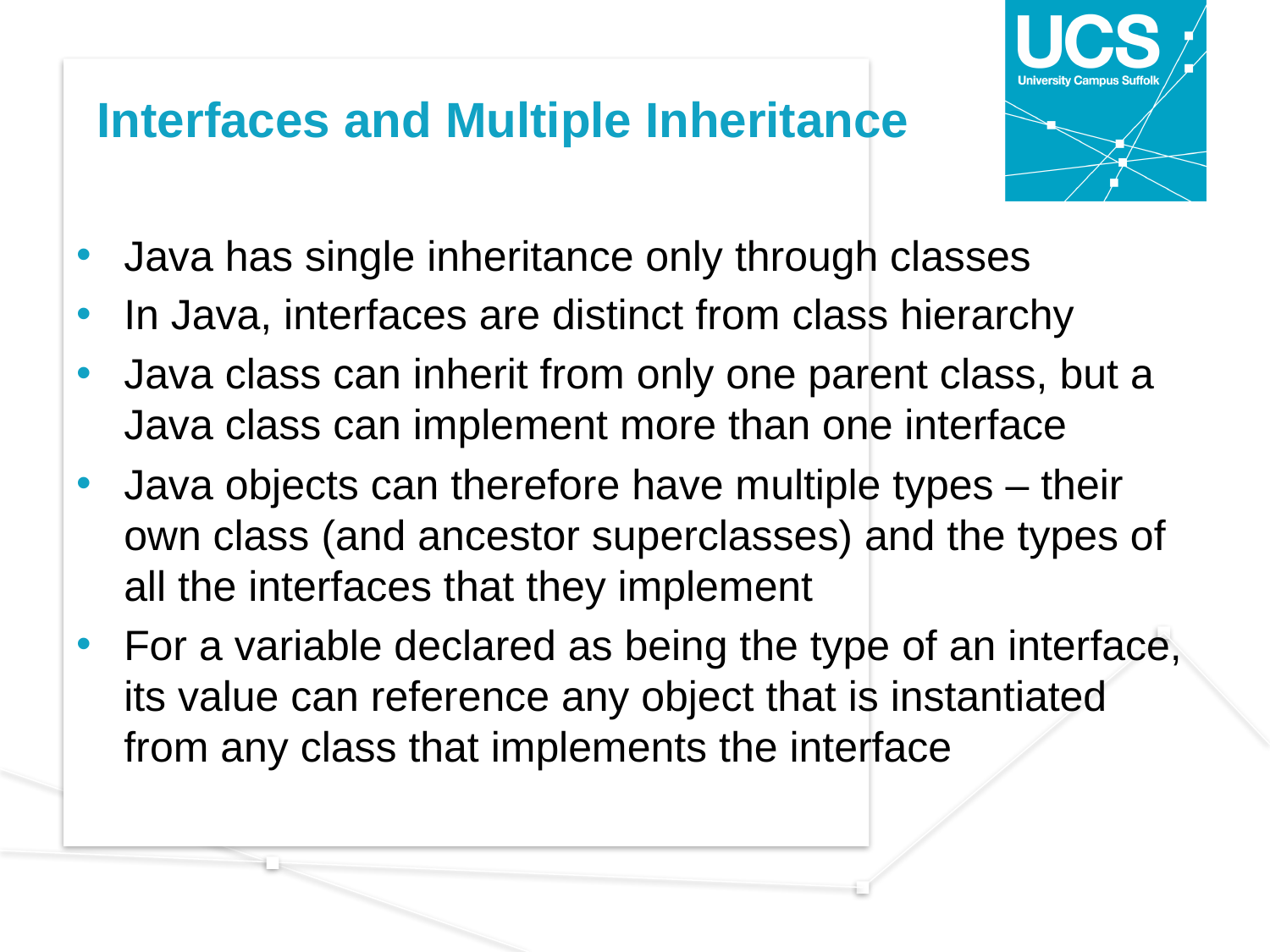

# Interfaces and Multiple Inheritance
Java has single inheritance only through classes
In Java, interfaces are distinct from class hierarchy
Java class can inherit from only one parent class, but a Java class can implement more than one interface
Java objects can therefore have multiple types – their own class (and ancestor superclasses) and the types of all the interfaces that they implement
For a variable declared as being the type of an interface, its value can reference any object that is instantiated from any class that implements the interface